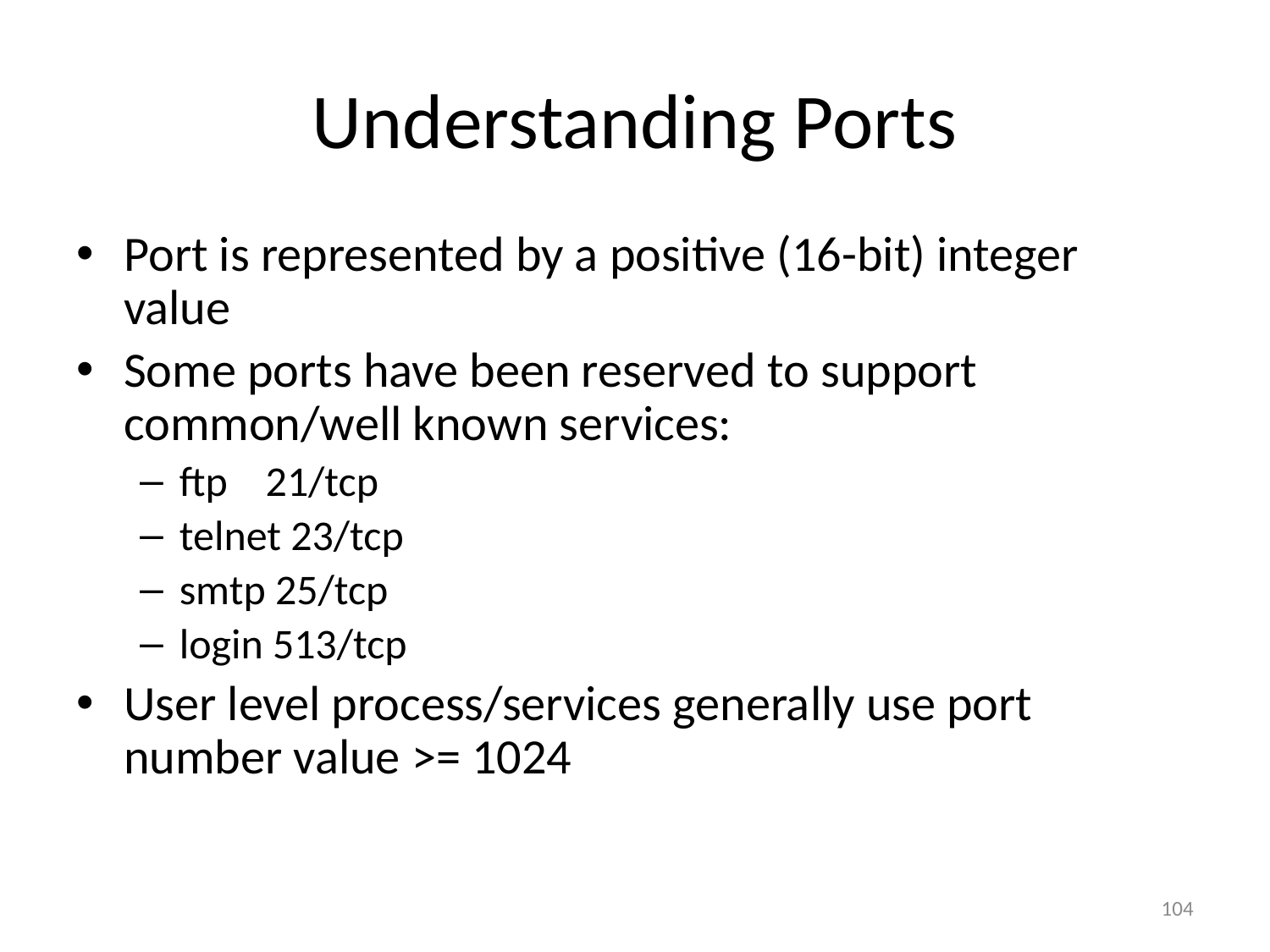

# Understanding Ports
Port is represented by a positive (16-bit) integer value
Some ports have been reserved to support common/well known services:
ftp    21/tcp
telnet 23/tcp
smtp 25/tcp
login 513/tcp
User level process/services generally use port number value >= 1024
104